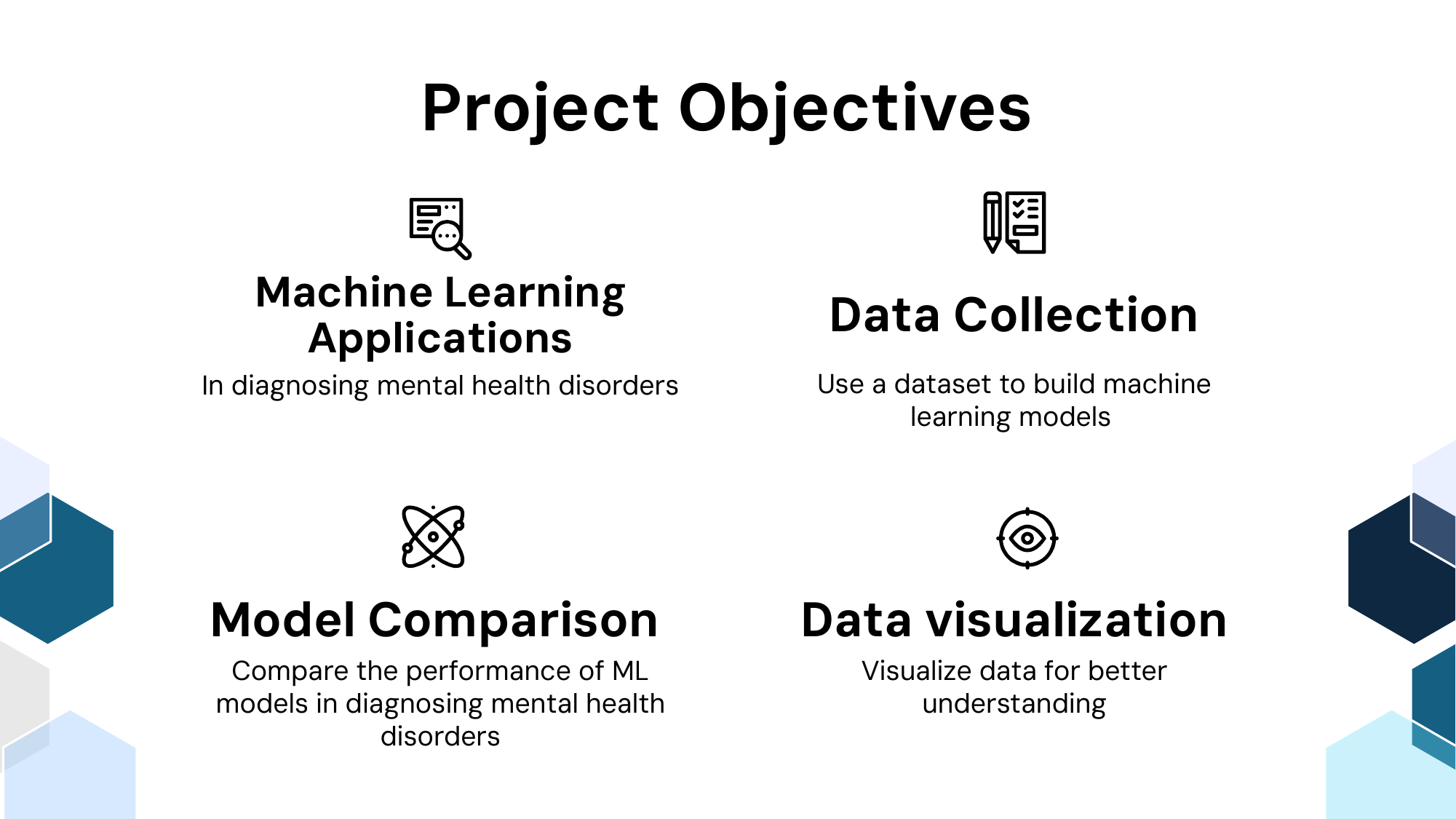

# Project Objectives

Data Collection
Machine Learning Applications
Use a dataset to build machine learning models
In diagnosing mental health disorders

Model Comparison
Data visualization
Compare the performance of ML models in diagnosing mental health disorders
Visualize data for better understanding